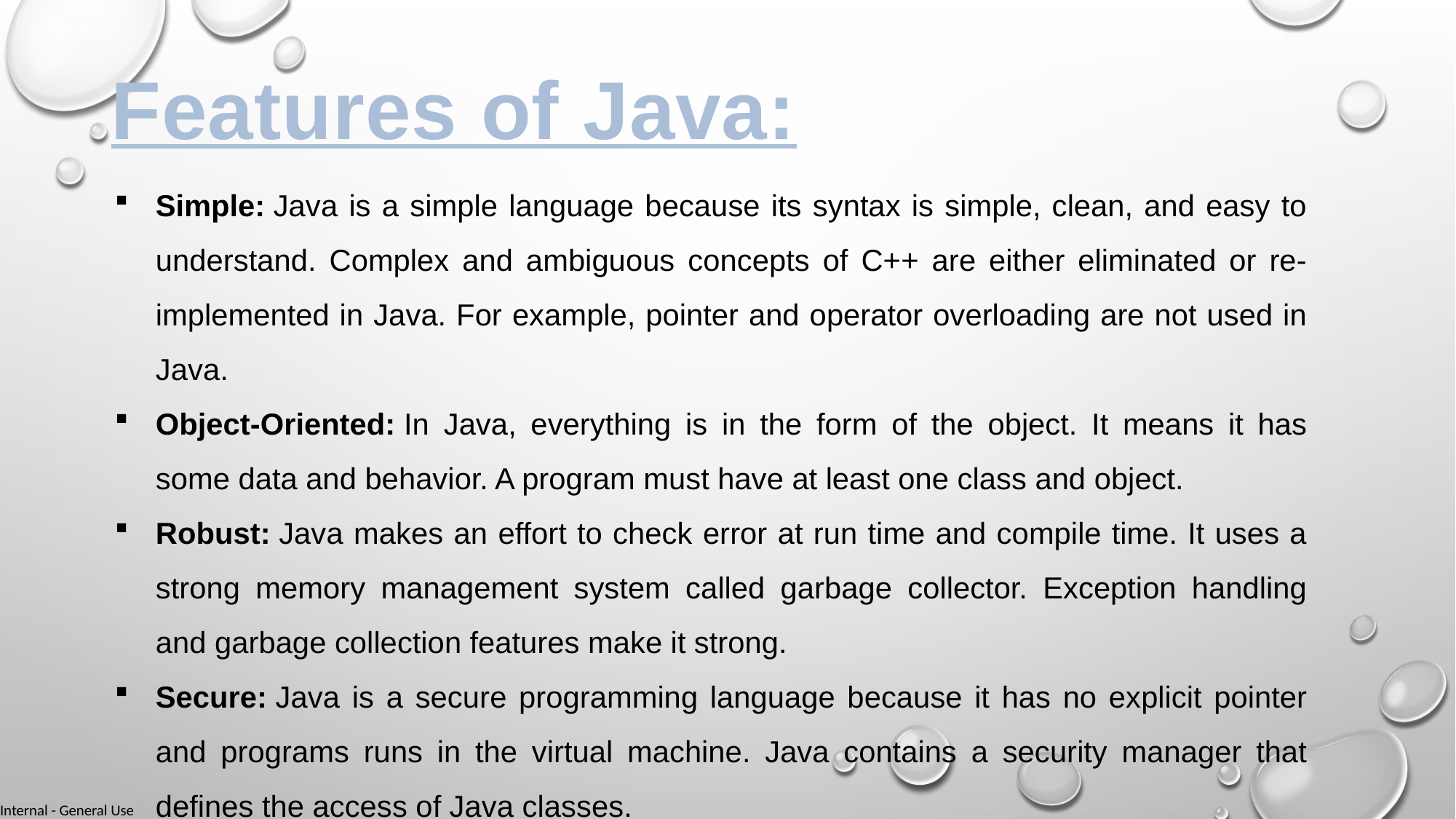

Features of Java:
Simple: Java is a simple language because its syntax is simple, clean, and easy to understand. Complex and ambiguous concepts of C++ are either eliminated or re-implemented in Java. For example, pointer and operator overloading are not used in Java.
Object-Oriented: In Java, everything is in the form of the object. It means it has some data and behavior. A program must have at least one class and object.
Robust: Java makes an effort to check error at run time and compile time. It uses a strong memory management system called garbage collector. Exception handling and garbage collection features make it strong.
Secure: Java is a secure programming language because it has no explicit pointer and programs runs in the virtual machine. Java contains a security manager that defines the access of Java classes.